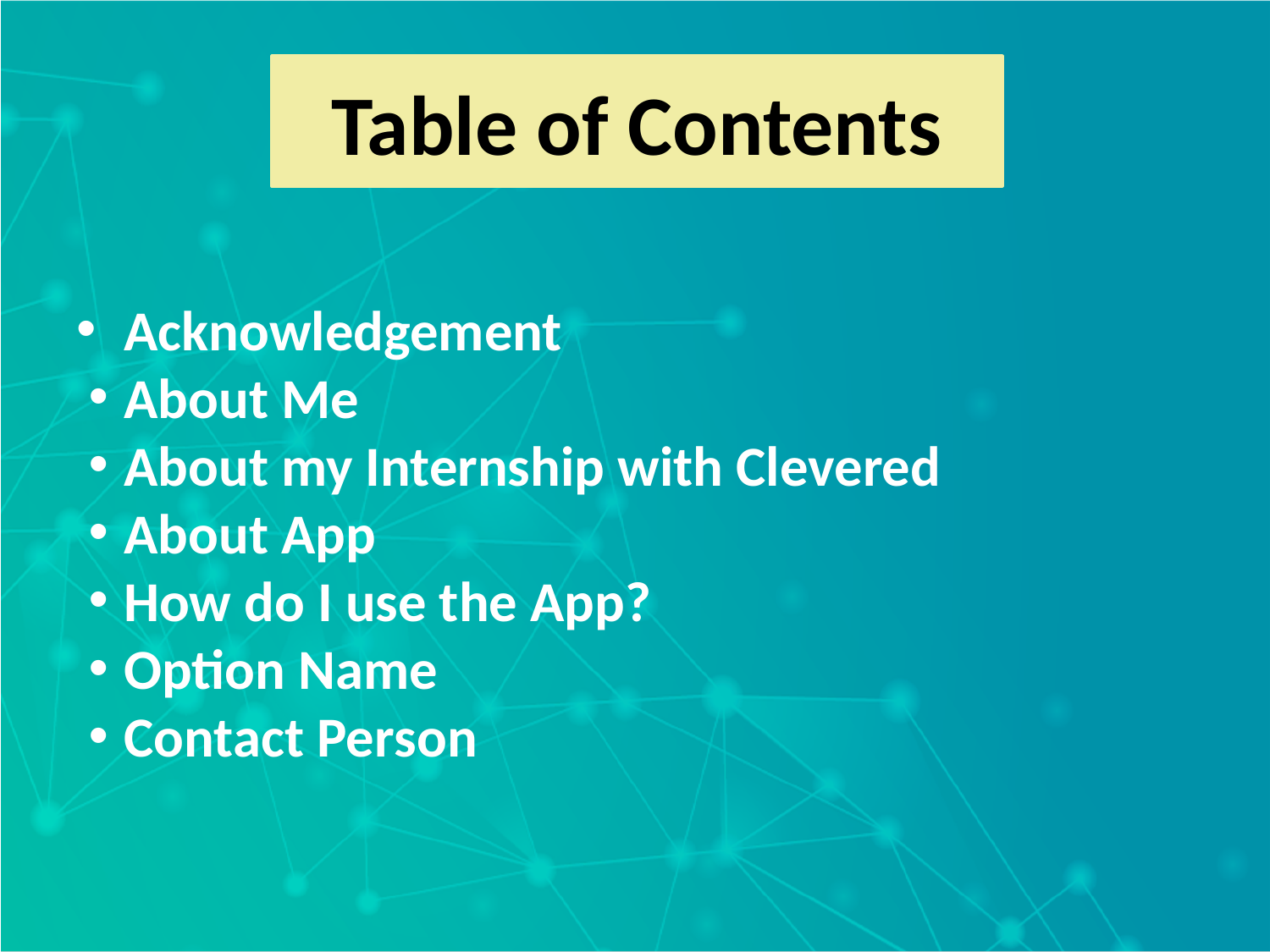

Table of Contents
Acknowledgement
About Me
About my Internship with Clevered
About App
How do I use the App?
Option Name
Contact Person